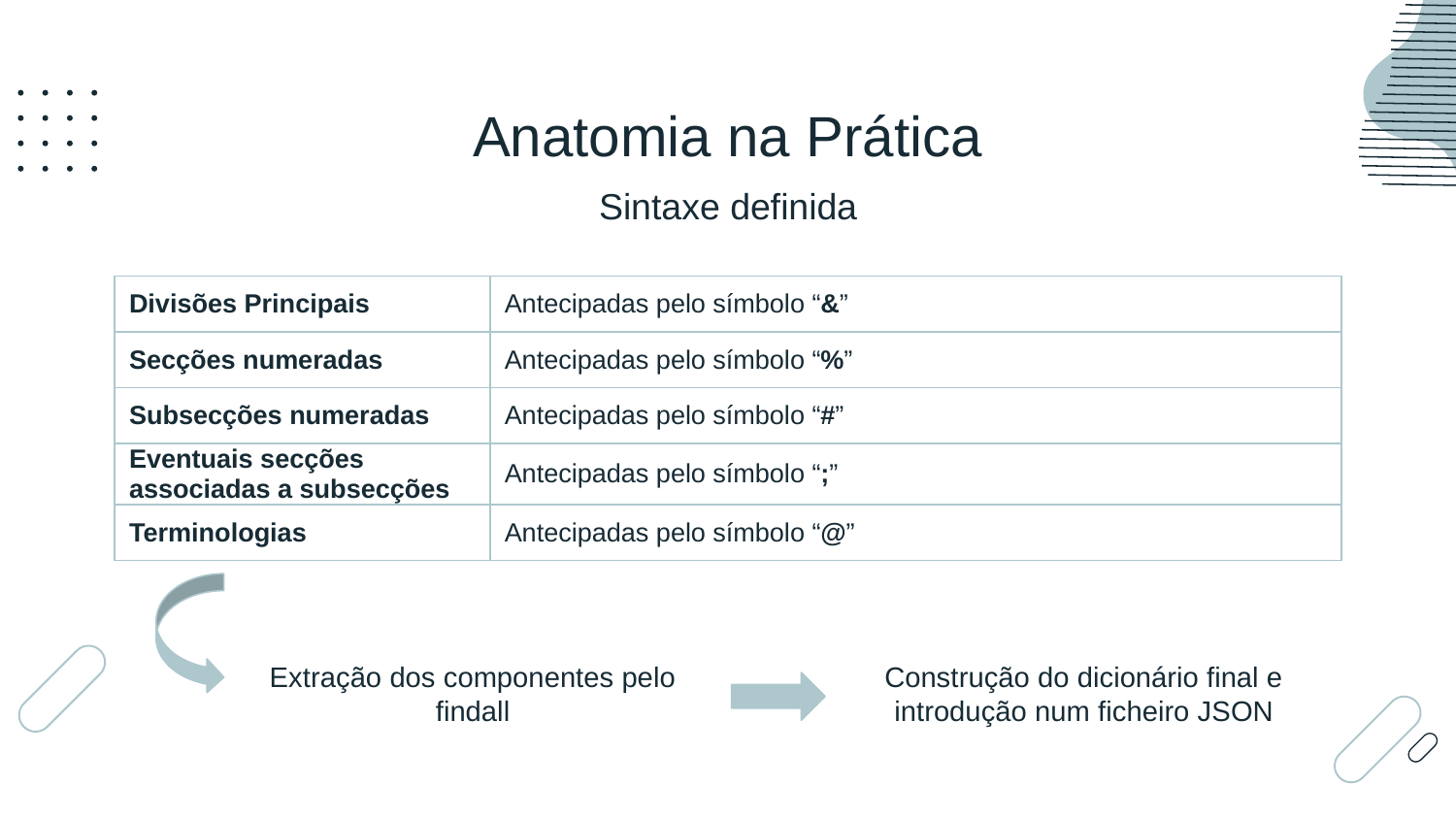

# Anatomia na Prática
Sintaxe definida
| Divisões Principais | Antecipadas pelo símbolo “&” |
| --- | --- |
| Secções numeradas | Antecipadas pelo símbolo “%” |
| Subsecções numeradas | Antecipadas pelo símbolo “#” |
| Eventuais secções associadas a subsecções | Antecipadas pelo símbolo “;” |
| Terminologias | Antecipadas pelo símbolo “@” |

Extração dos componentes pelo findall
Construção do dicionário final e introdução num ficheiro JSON